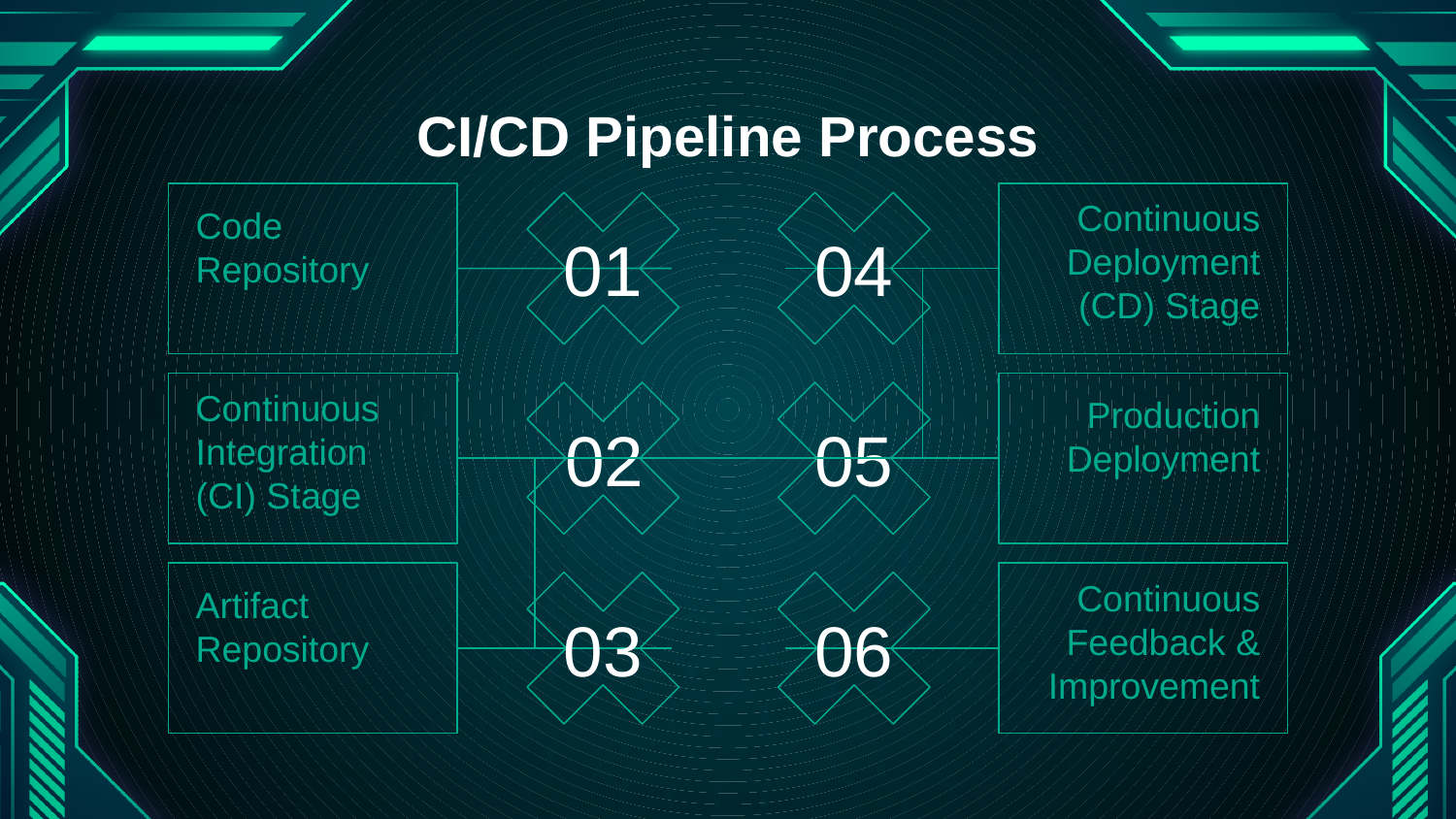

# CI/CD Pipeline Process

Continuous Deployment (CD) Stage
04
Code Repository
01

Continuous Integration (CI) Stage
02
Production Deployment
05

Continuous Feedback & Improvement
06
Artifact Repository
03